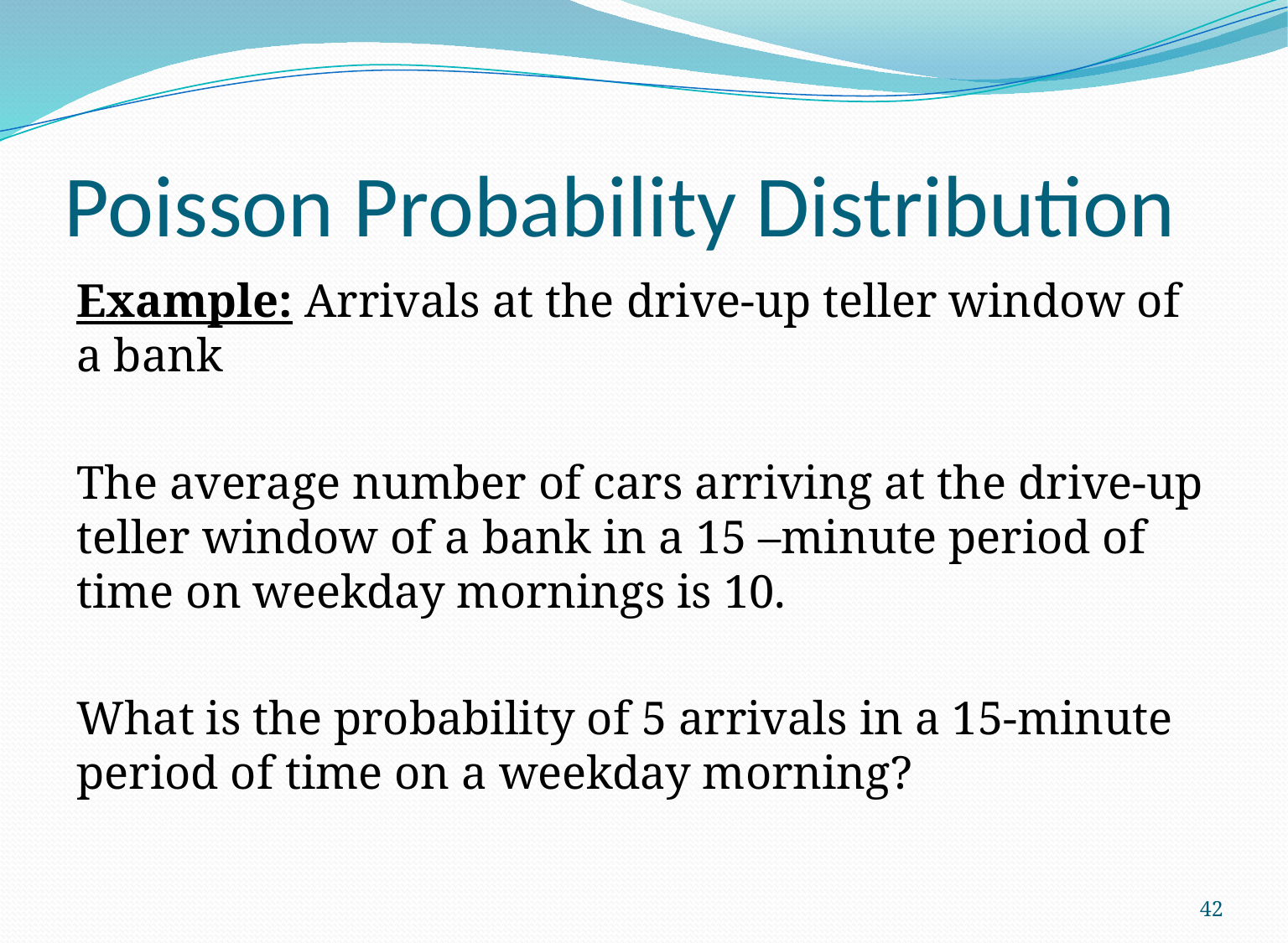

# Poisson Probability Distribution
Example: Arrivals at the drive-up teller window of a bank

The average number of cars arriving at the drive-up teller window of a bank in a 15 –minute period of time on weekday mornings is 10.

What is the probability of 5 arrivals in a 15-minute period of time on a weekday morning?

42